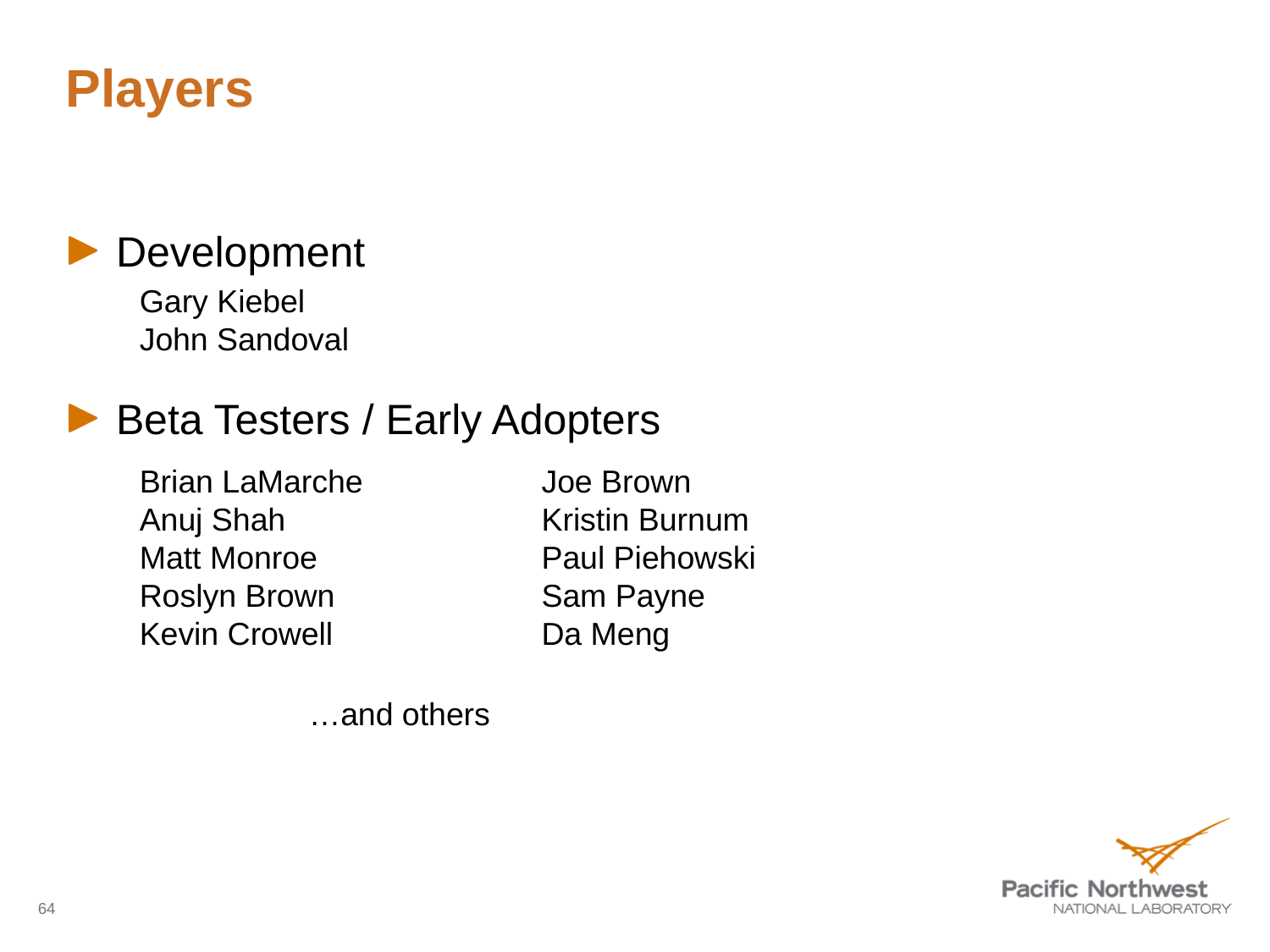

# Players
Development

Beta Testers / Early Adopters
Gary Kiebel
John Sandoval

Brian LaMarche
Anuj Shah
Matt Monroe
Roslyn Brown
Kevin Crowell

Joe Brown
Kristin Burnum
Paul Piehowski
Sam Payne
Da Meng

…and others

64